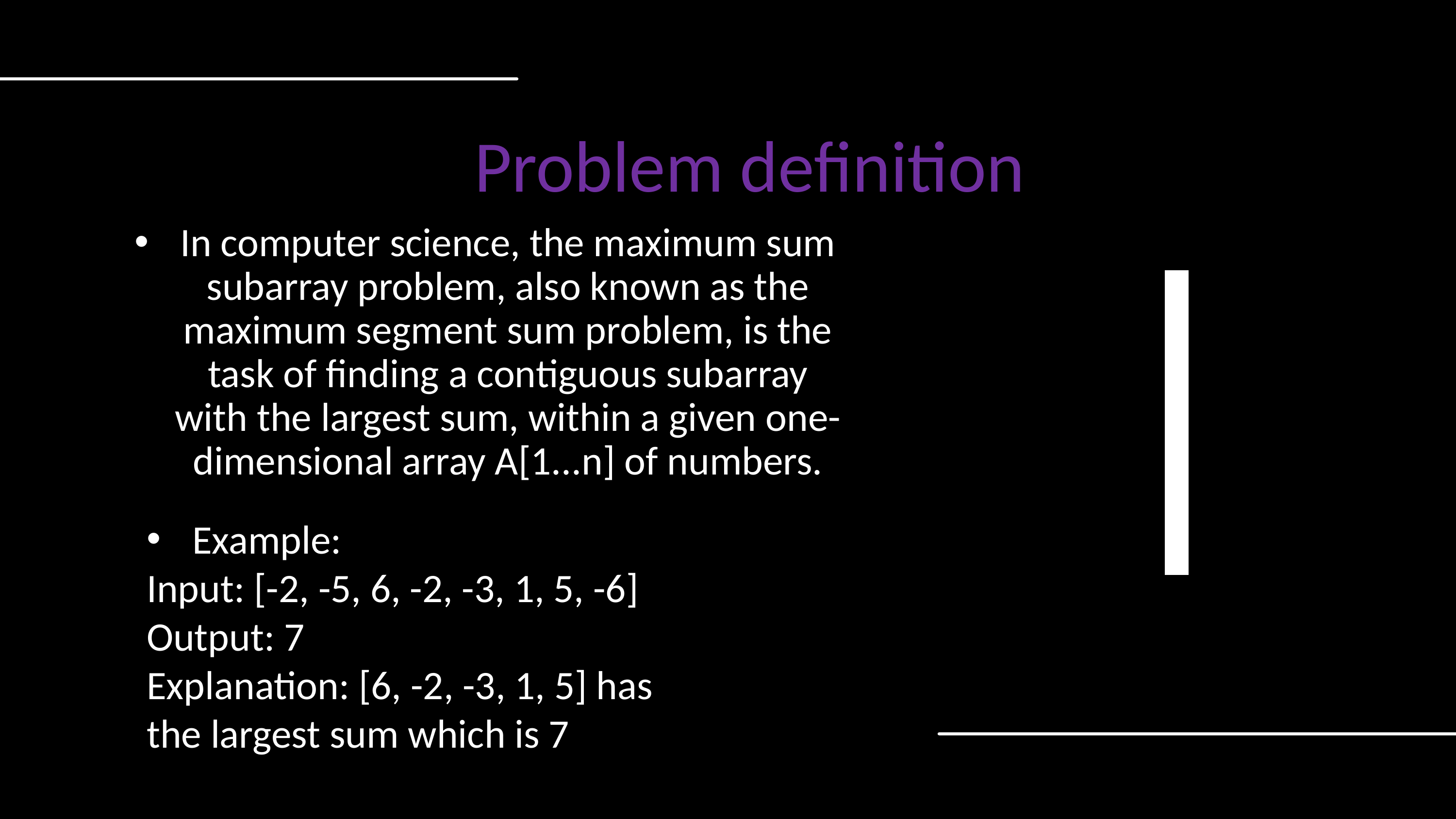

Problem definition

In computer science, the maximum sum subarray problem, also known as the maximum segment sum problem, is the task of finding a contiguous subarray with the largest sum, within a given one-dimensional array A[1...n] of numbers.

Example:
Input: [-2, -5, 6, -2, -3, 1, 5, -6]
Output: 7
Explanation: [6, -2, -3, 1, 5] has the largest sum which is 7